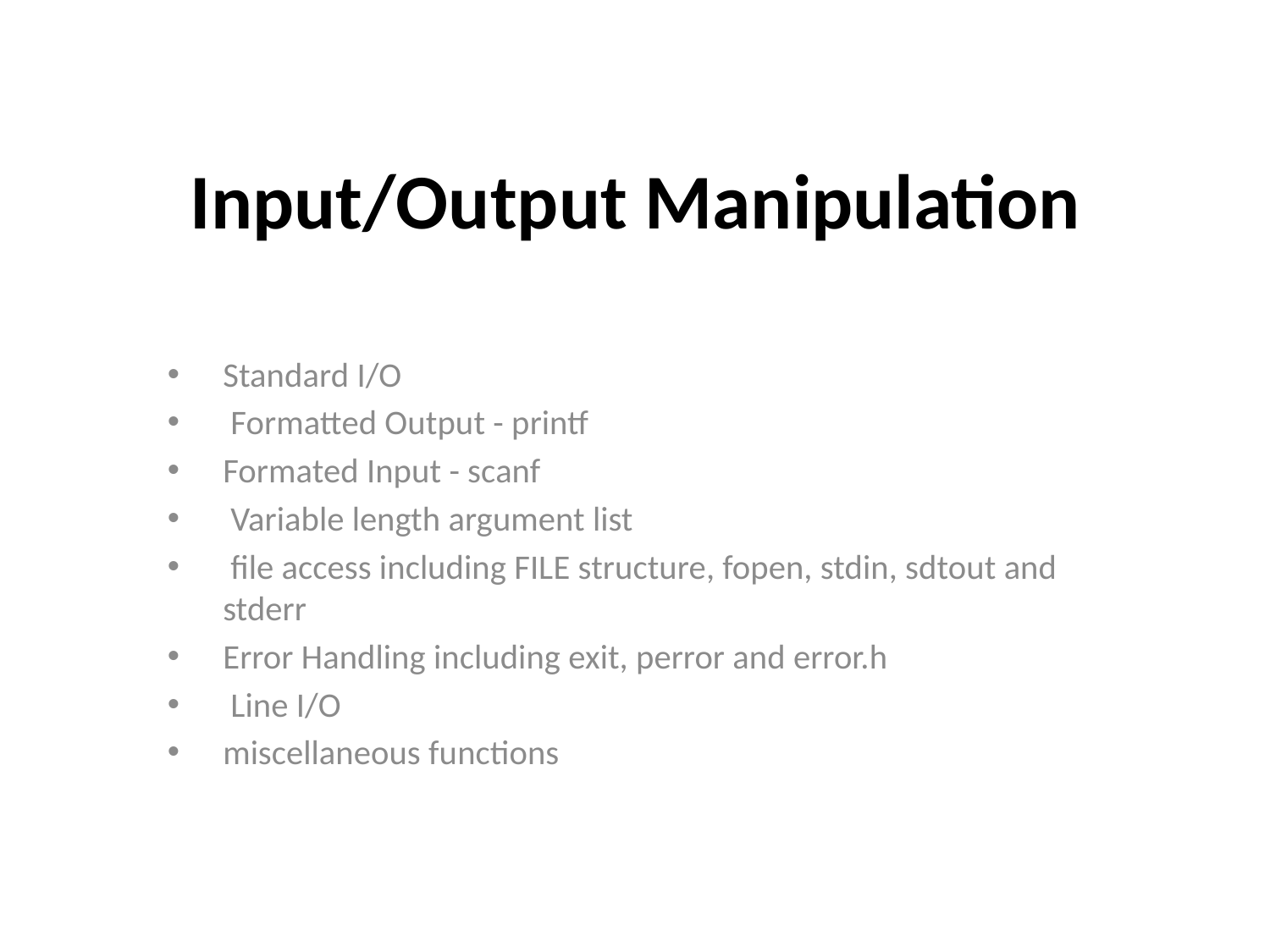

# Input/Output Manipulation
Standard I/O
 Formatted Output - printf
Formated Input - scanf
 Variable length argument list
 file access including FILE structure, fopen, stdin, sdtout and stderr
Error Handling including exit, perror and error.h
 Line I/O
miscellaneous functions